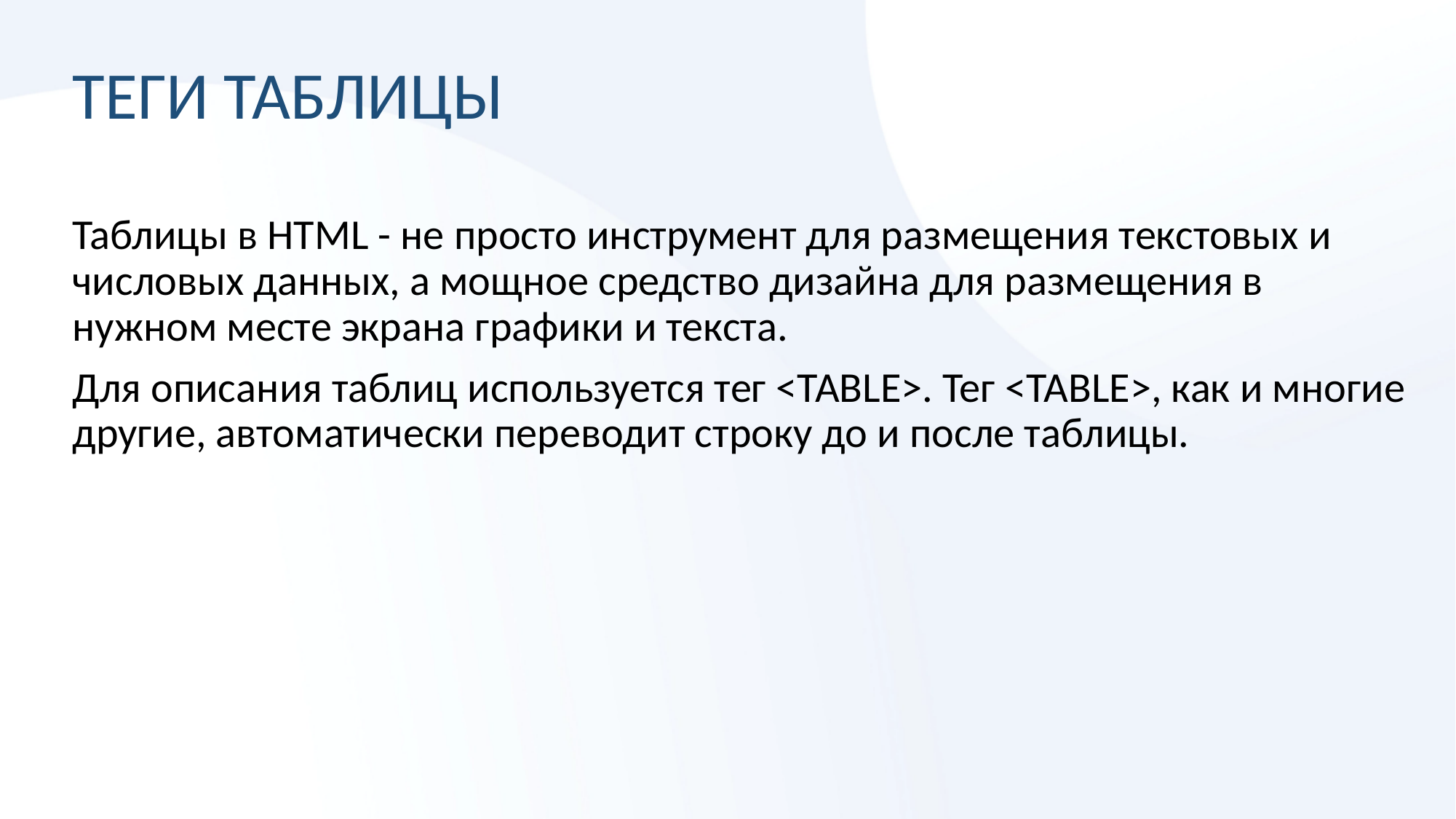

# ТЕГИ ТАБЛИЦЫ
Таблицы в HTML - не просто инструмент для размещения текстовых и числовых данных, а мощное средство дизайна для размещения в нужном месте экрана графики и текста.
Для описания таблиц используется тег <ТАВLЕ>. Тег <ТАВLЕ>, как и многие другие, автоматически переводит строку до и после таблицы.